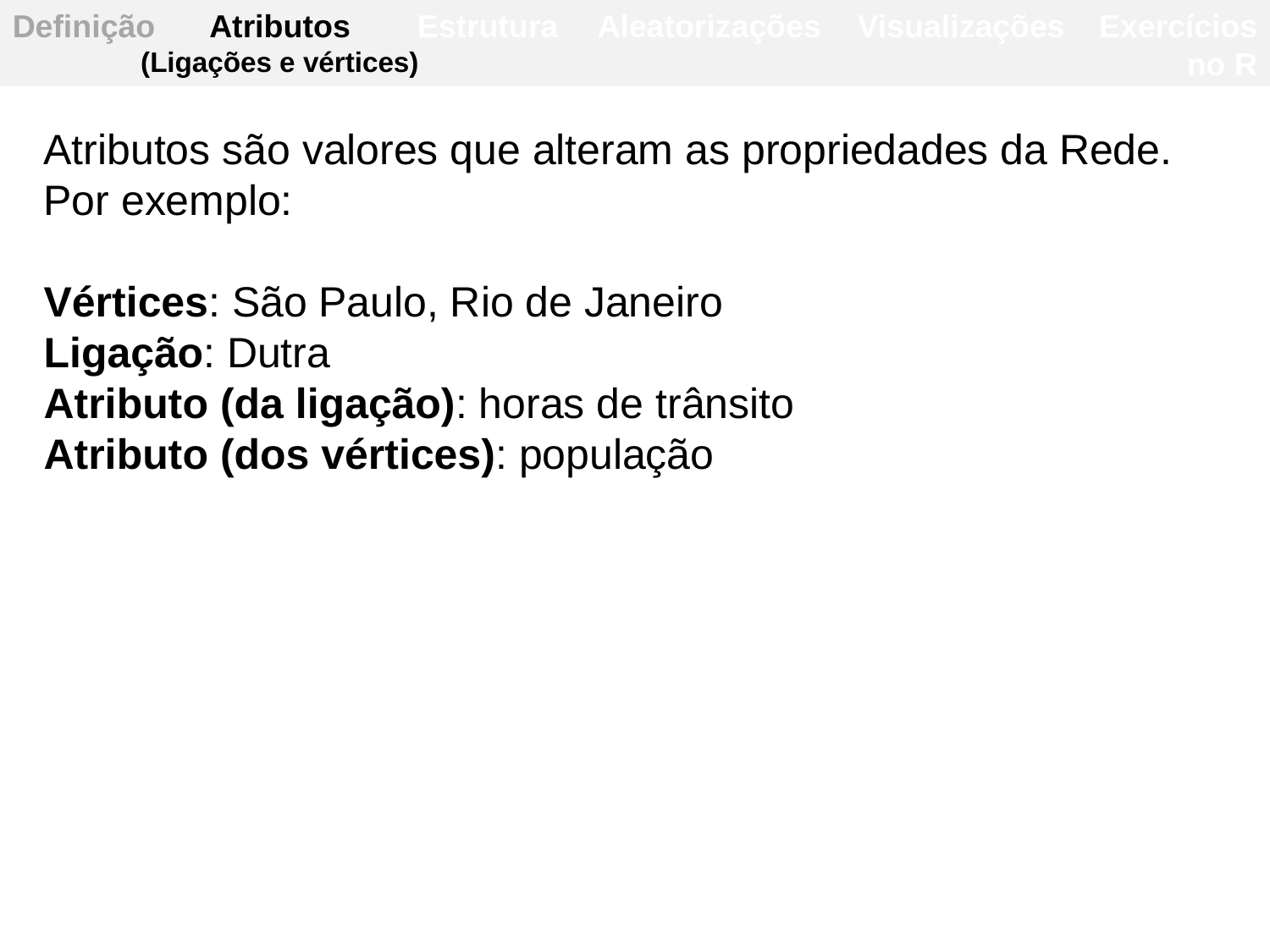

Definição
Atributos
(Ligações e vértices)
Estrutura
Aleatorizações
Visualizações
Exercícios no R
Atributos são valores que alteram as propriedades da Rede.
Por exemplo:

Vértices: São Paulo, Rio de Janeiro
Ligação: Dutra
Atributo (da ligação): horas de trânsito
Atributo (dos vértices): população